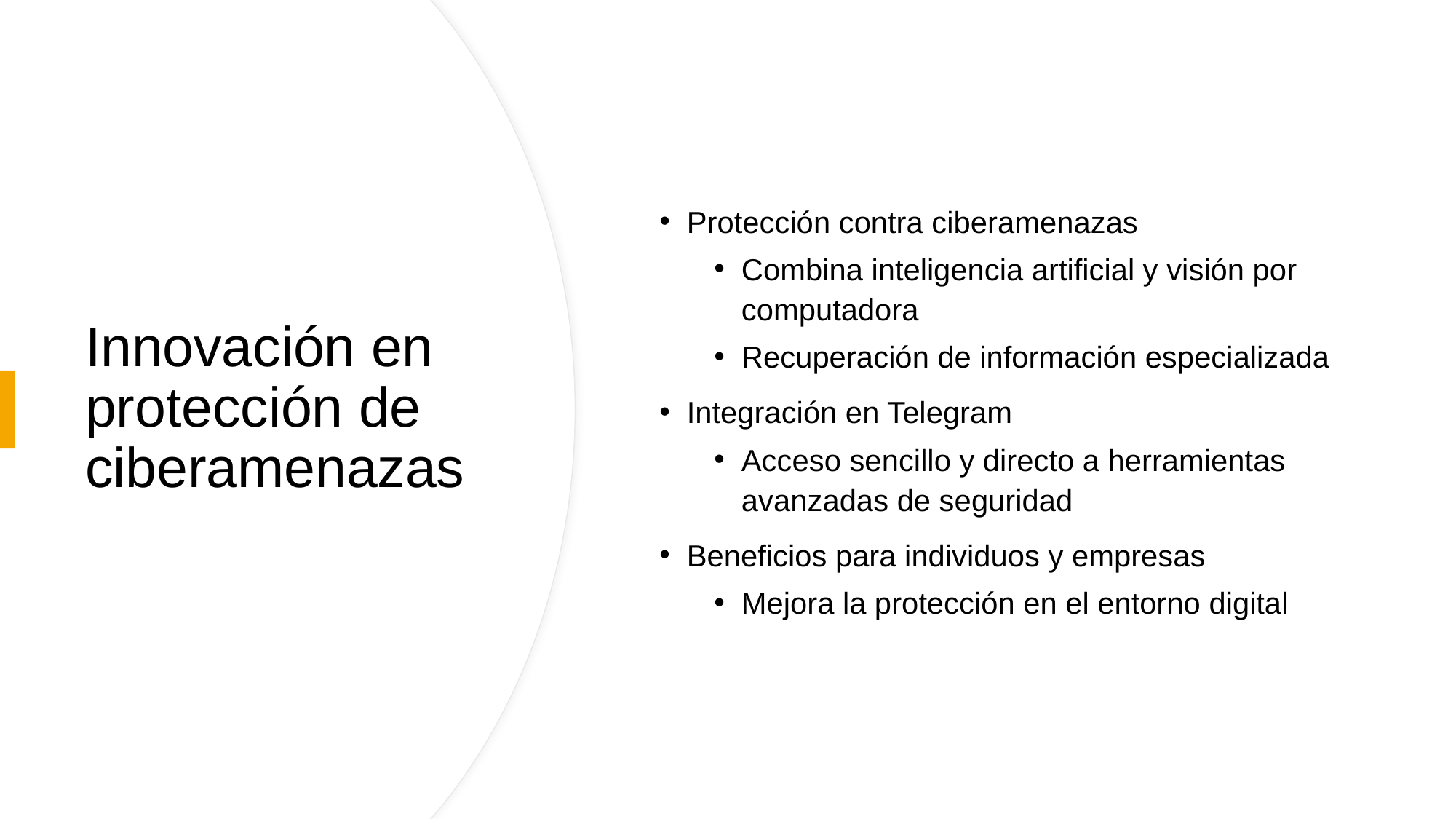

Protección contra ciberamenazas
Combina inteligencia artificial y visión por computadora
Recuperación de información especializada
Integración en Telegram
Acceso sencillo y directo a herramientas avanzadas de seguridad
Beneficios para individuos y empresas
Mejora la protección en el entorno digital
# Innovación en protección de ciberamenazas